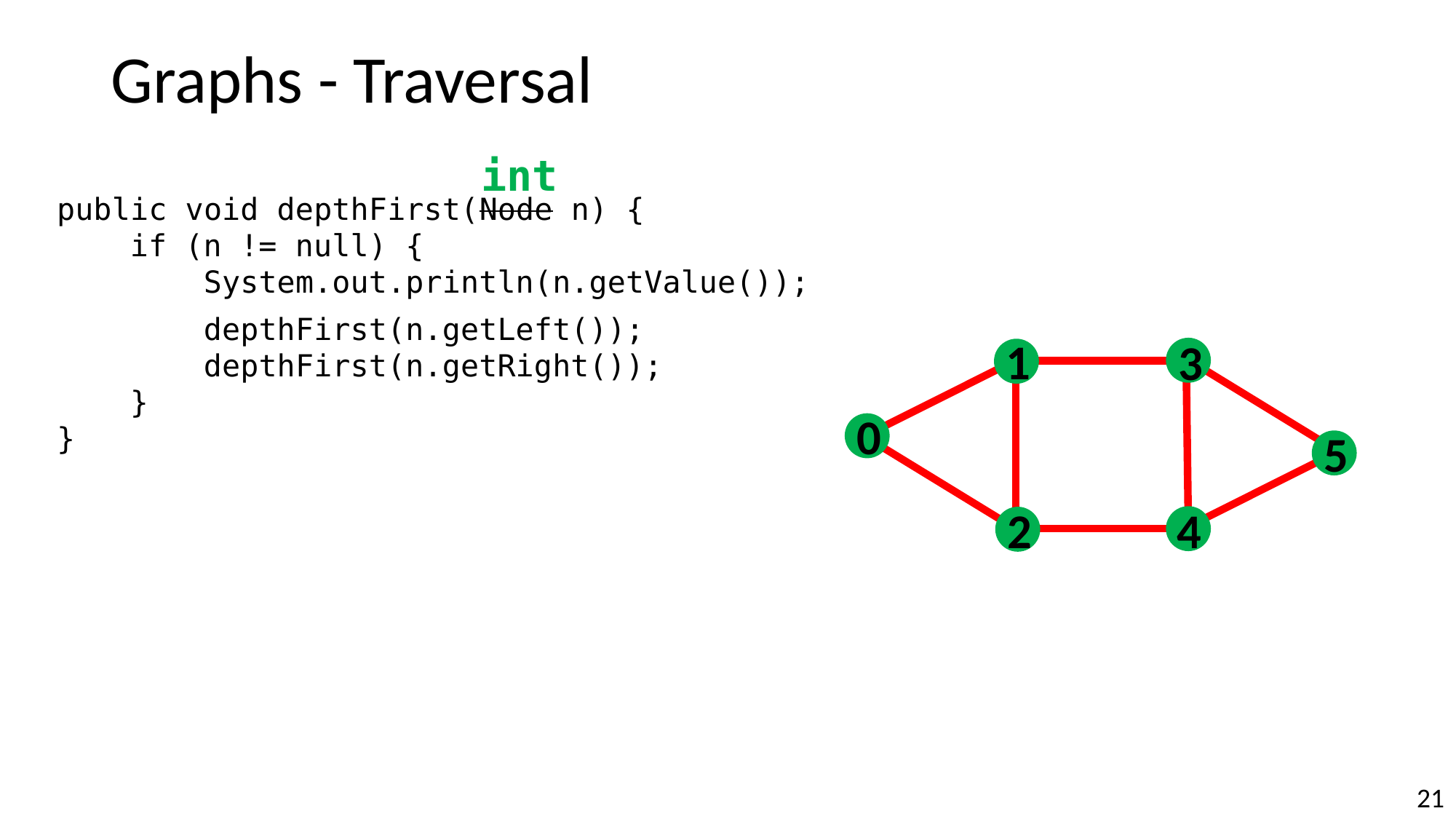

# Graphs - Traversal
int
public void depthFirst(Node n) {
    if (n != null) {
        System.out.println(n.getValue());

        depthFirst(n.getLeft());
        depthFirst(n.getRight());
    }
}
1
3

0
5
4
2
21